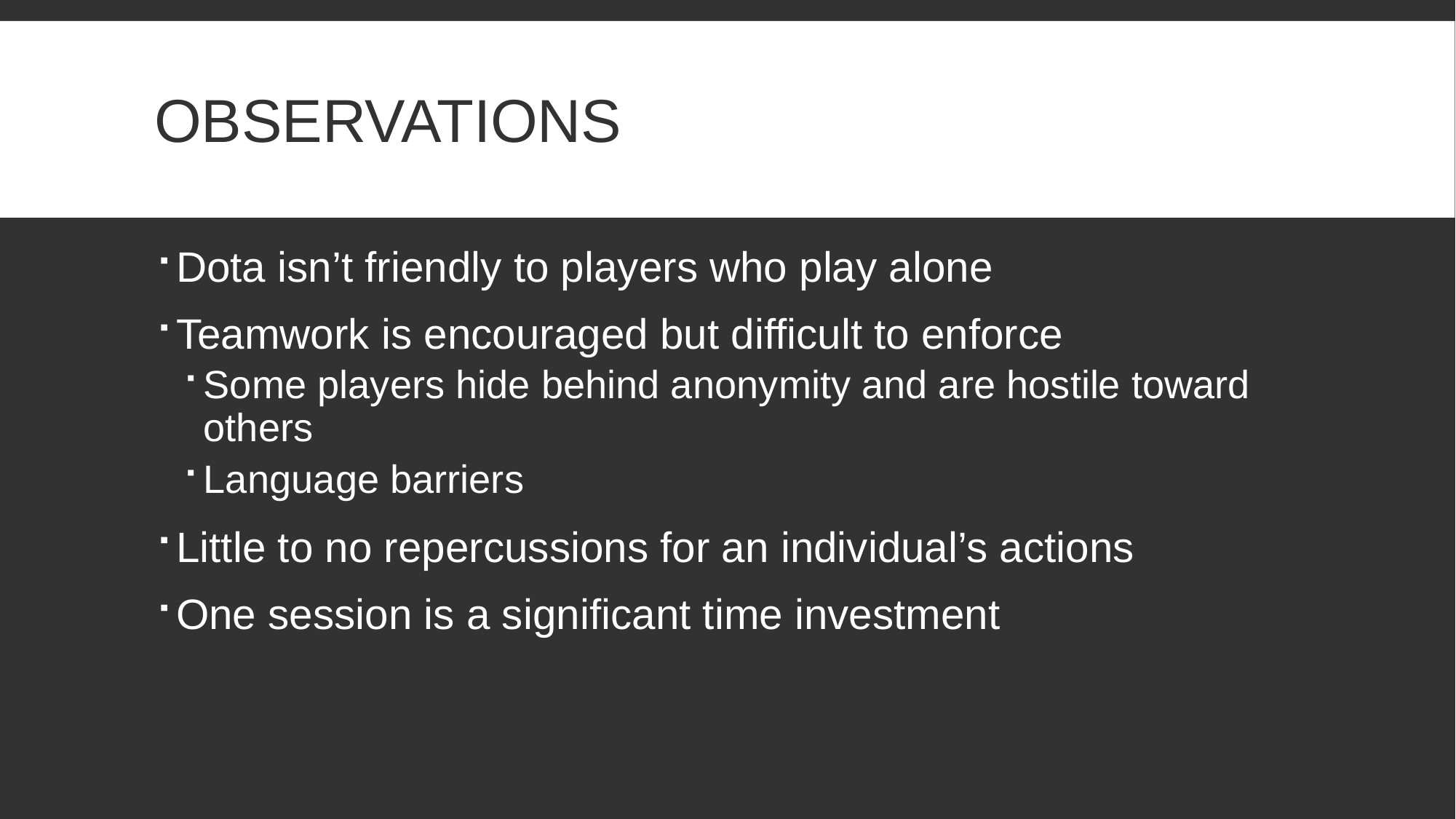

# Observations
Dota isn’t friendly to players who play alone
Teamwork is encouraged but difficult to enforce
Some players hide behind anonymity and are hostile toward others
Language barriers
Little to no repercussions for an individual’s actions
One session is a significant time investment